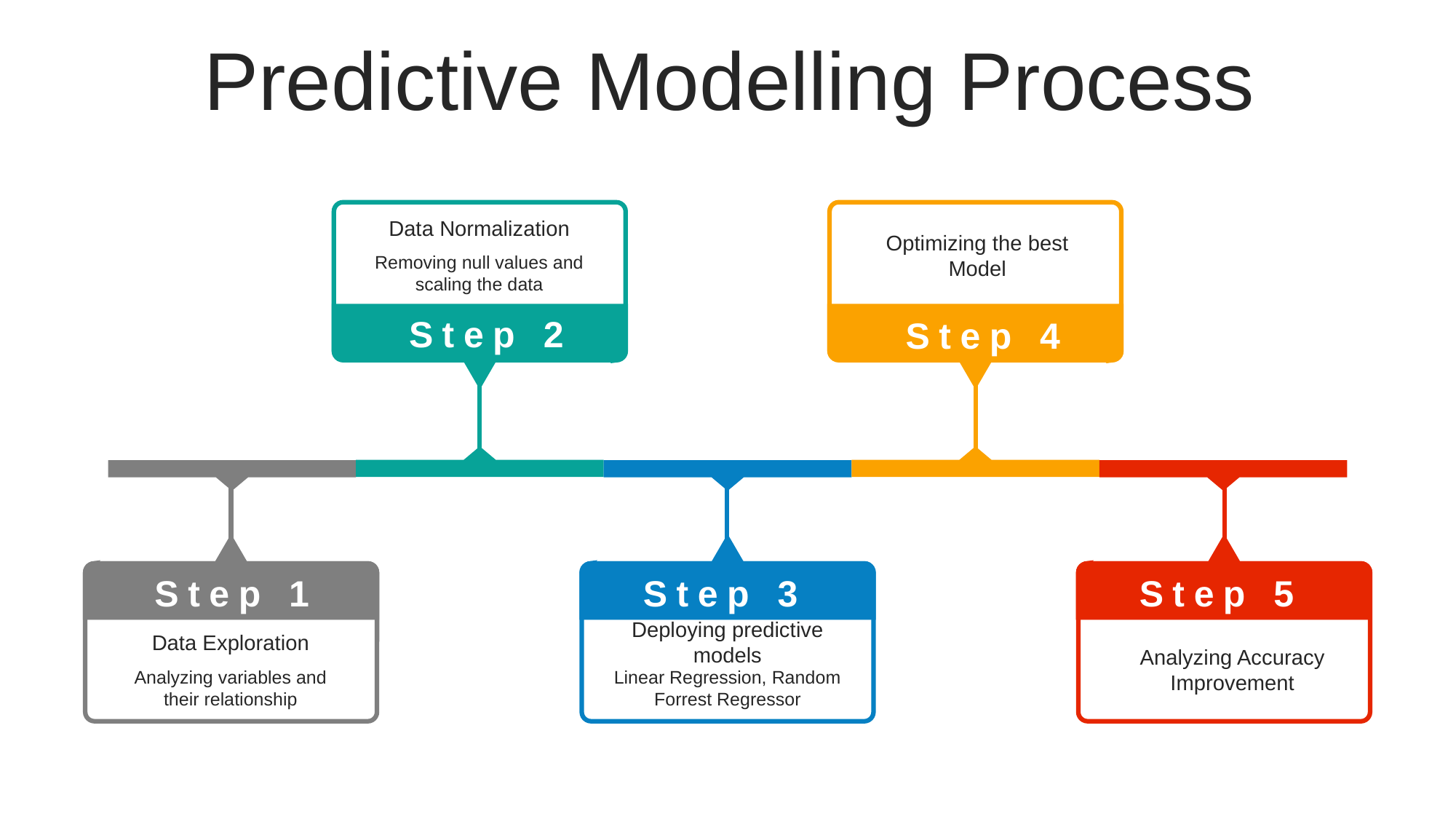

Predictive Modelling Process

Data Normalization
Removing null values and scaling the data
Optimizing the best Model
Step 2
Step 4

Step 1
Step 3
Step 5
Deploying predictive models
Linear Regression, Random Forrest Regressor
Data Exploration
Analyzing variables and their relationship
Analyzing Accuracy Improvement